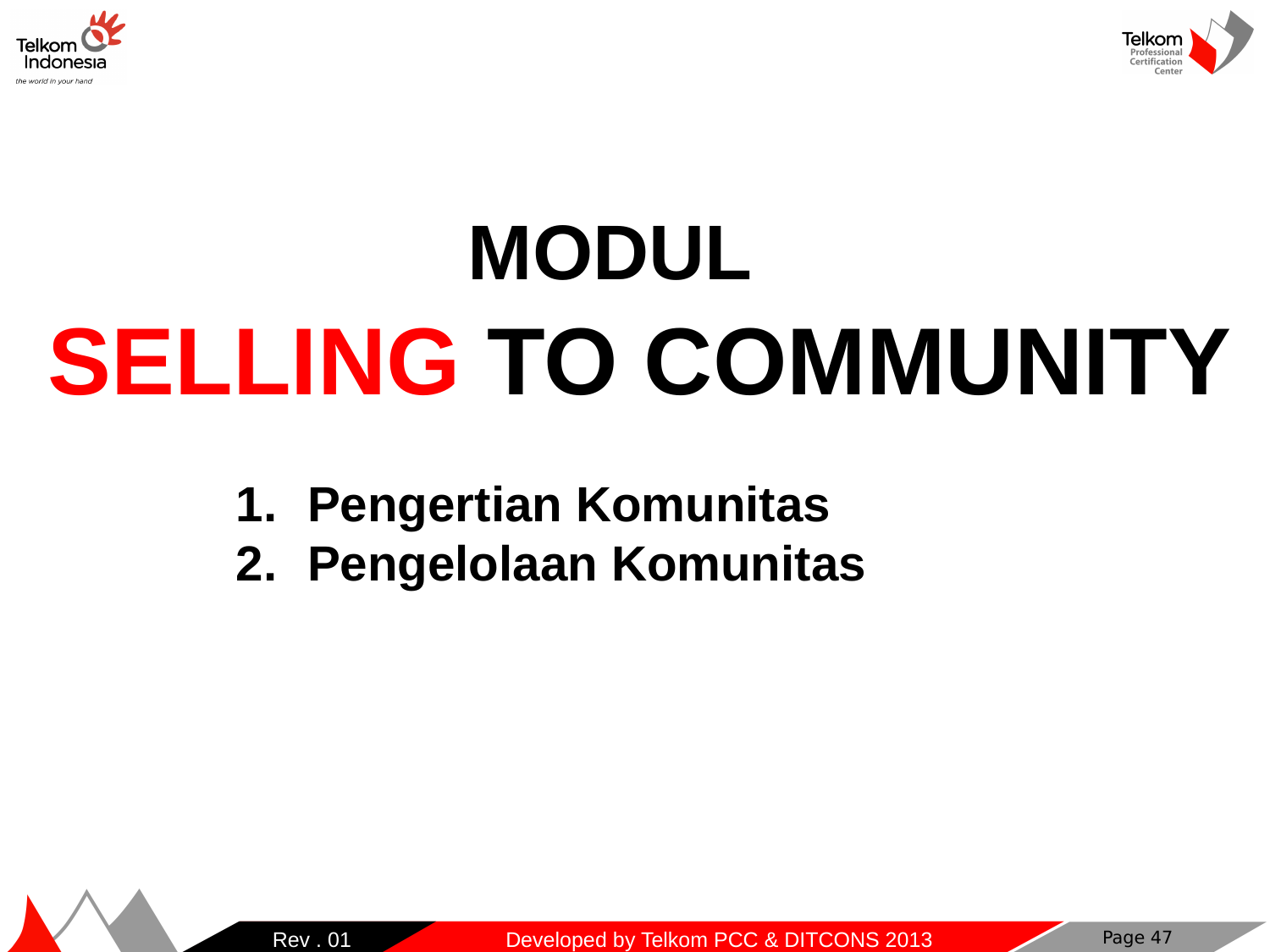

MODUL
SELLING TO COMMUNITY

Pengertian Komunitas
Pengelolaan Komunitas